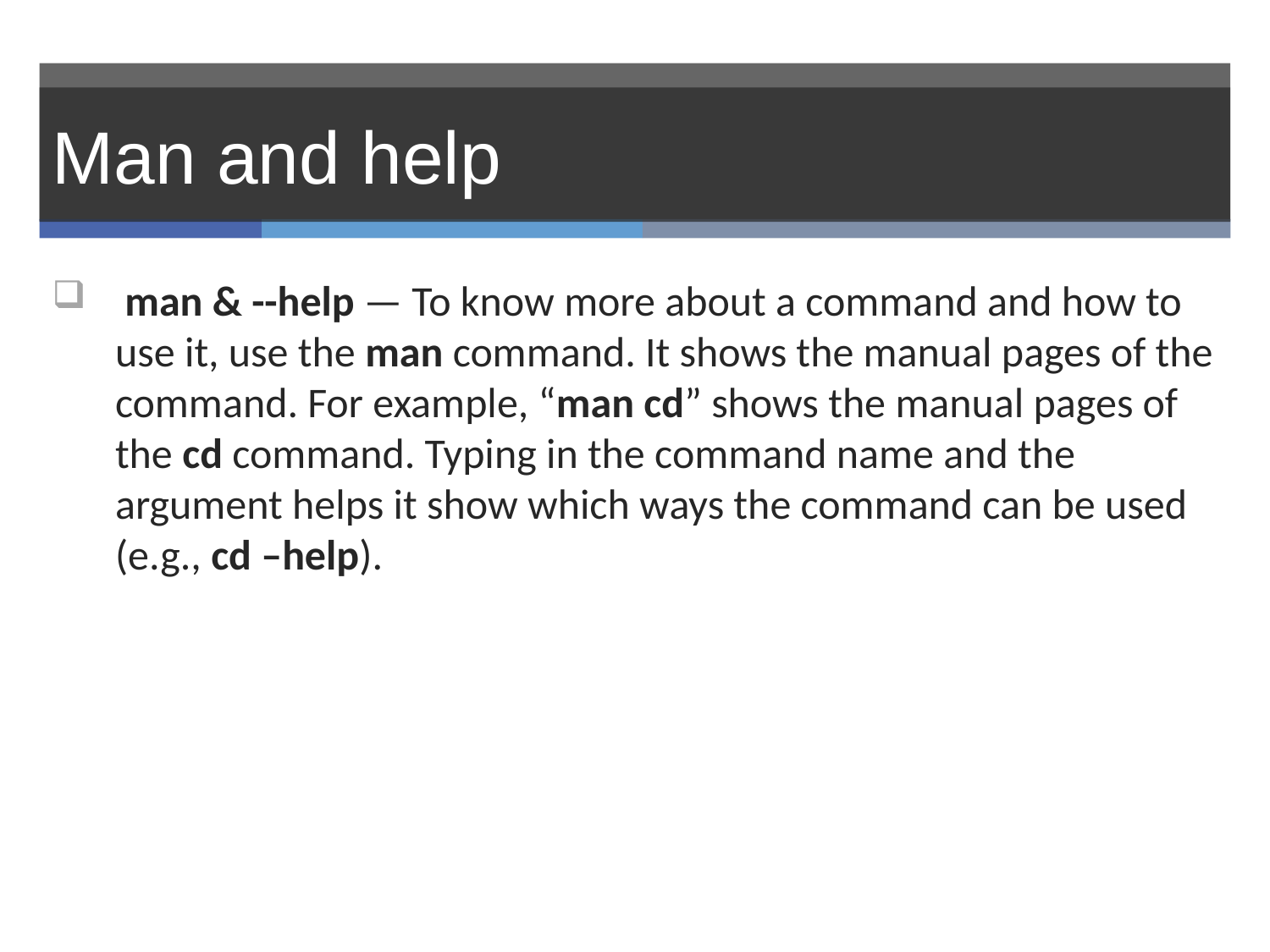

# Man and help
 man & --help — To know more about a command and how to use it, use the man command. It shows the manual pages of the command. For example, “man cd” shows the manual pages of the cd command. Typing in the command name and the argument helps it show which ways the command can be used (e.g., cd –help).